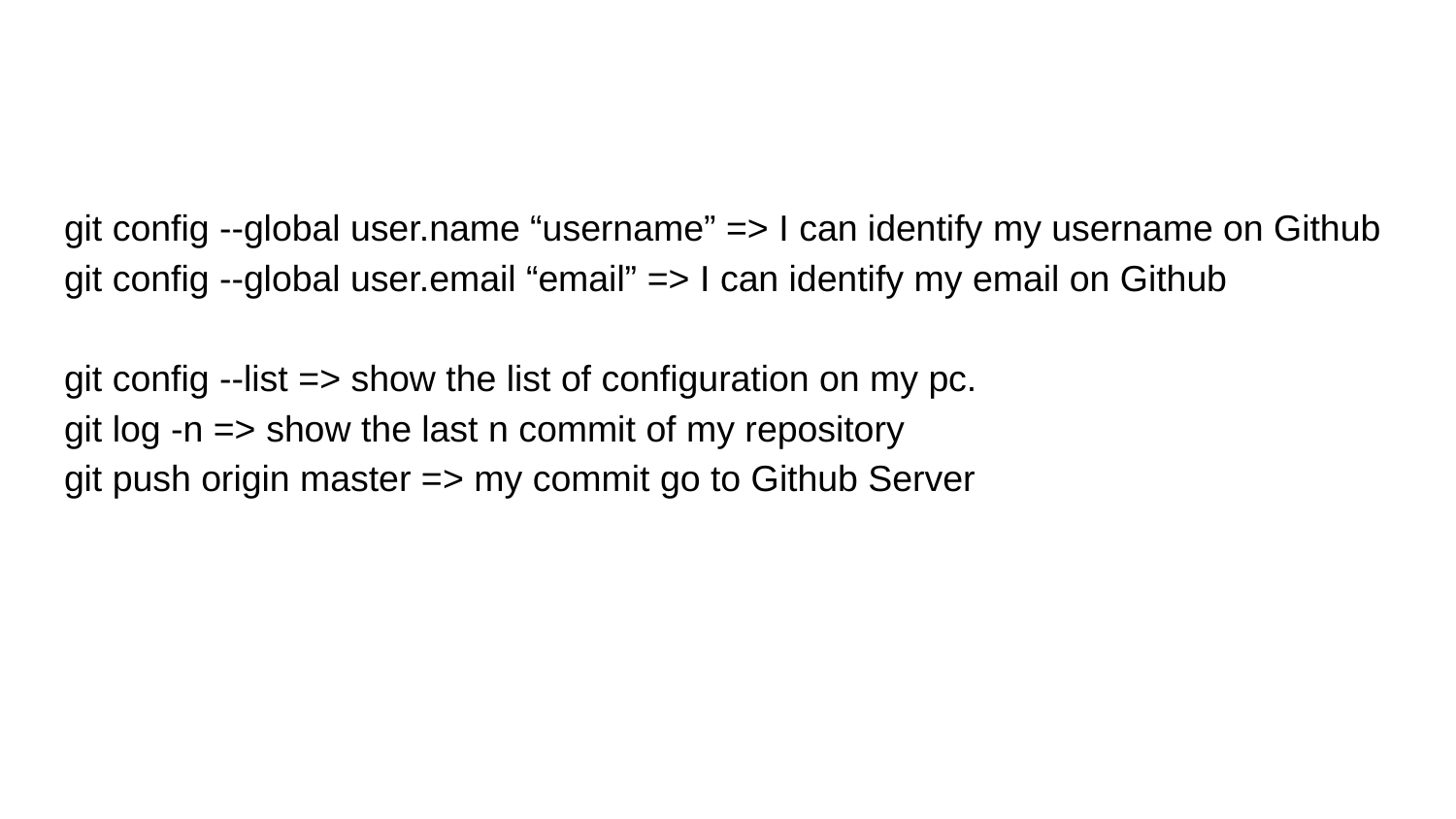

#
git config --global user.name “username” => I can identify my username on Github
git config --global user.email “email” => I can identify my email on Github

git config --list => show the list of configuration on my pc.
git log -n => show the last n commit of my repository
git push origin master => my commit go to Github Server